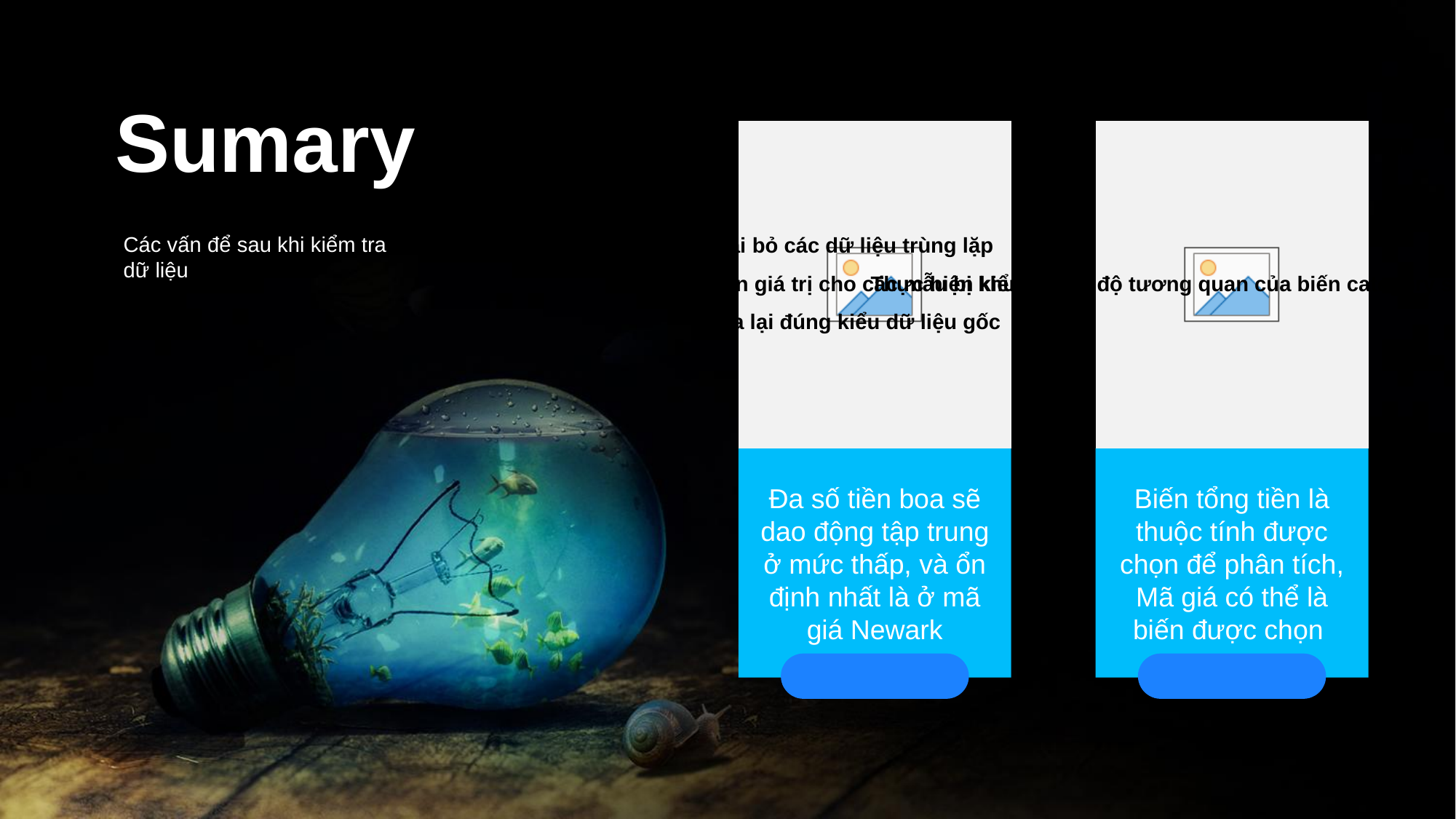

Infographic Style
Sumary
Loại bỏ các dữ liệu trùng lặp
Điền giá trị cho các mẫu bị khuyết
Sửa lại đúng kiểu dữ liệu gốc
Thực hiện kiểm tra lại độ tương quan của biến category so với tiền boa
Các vấn để sau khi kiểm tra dữ liệu
Đa số tiền boa sẽ dao động tập trung ở mức thấp, và ổn định nhất là ở mã giá Newark
Biến tổng tiền là thuộc tính được chọn để phân tích, Mã giá có thể là biến được chọn